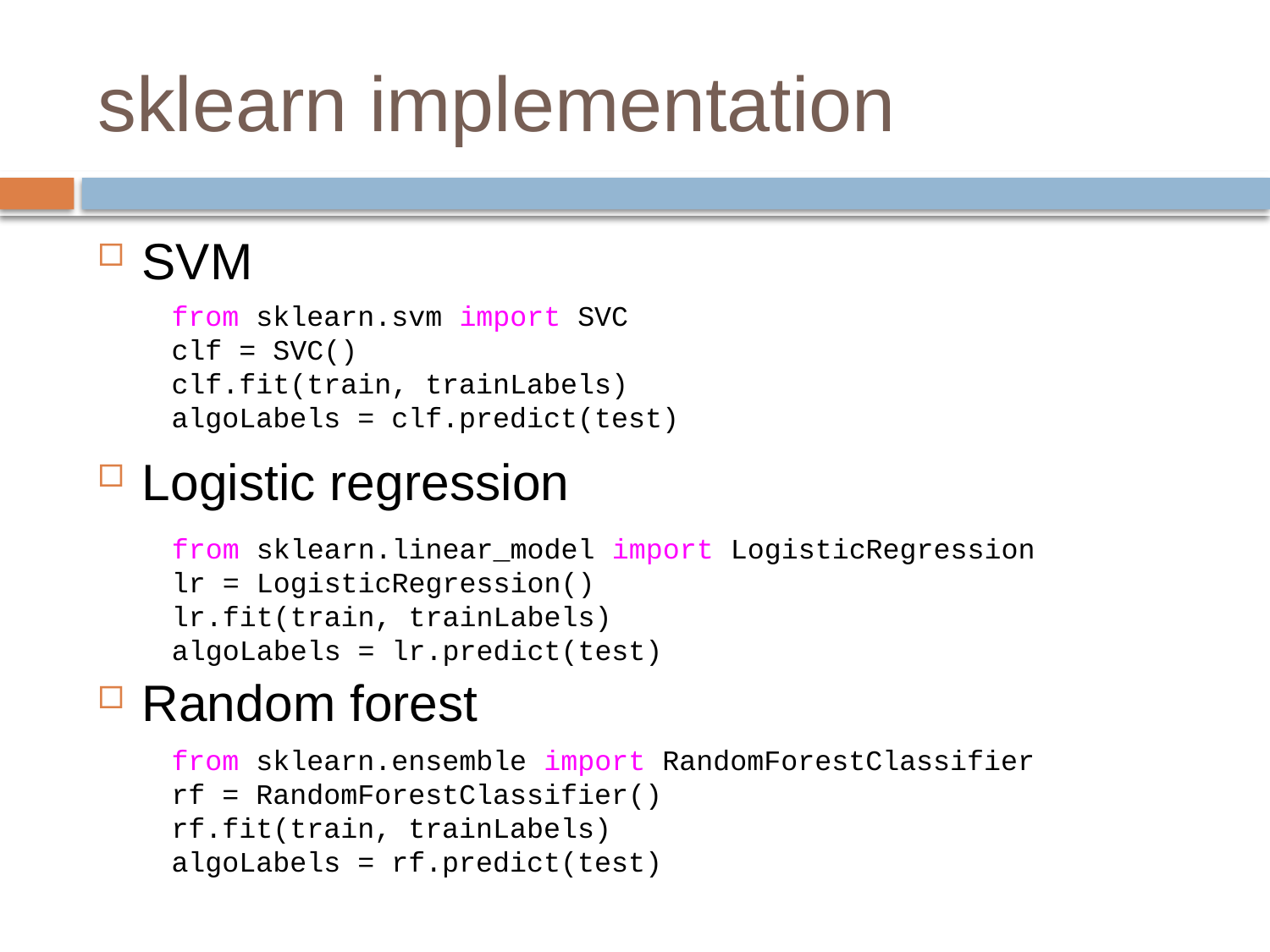

# sklearn implementation
SVM

Logistic regression

Random forest
from sklearn.svm import SVC
clf = SVC()
clf.fit(train, trainLabels)
algoLabels = clf.predict(test)
from sklearn.linear_model import LogisticRegression
lr = LogisticRegression()
lr.fit(train, trainLabels)
algoLabels = lr.predict(test)
from sklearn.ensemble import RandomForestClassifier
rf = RandomForestClassifier()
rf.fit(train, trainLabels)
algoLabels = rf.predict(test)